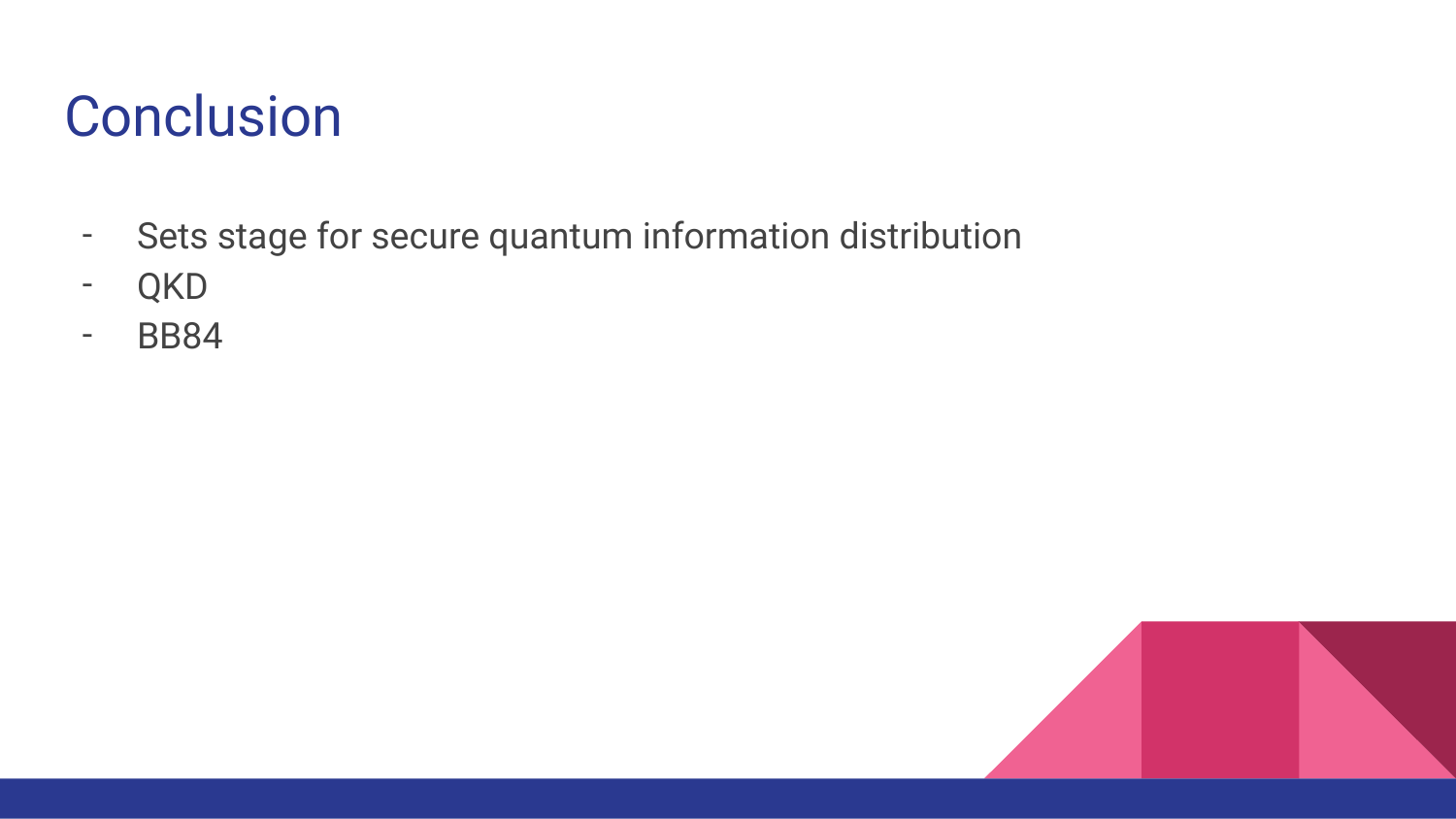

# Conclusion
Sets stage for secure quantum information distribution
QKD
BB84